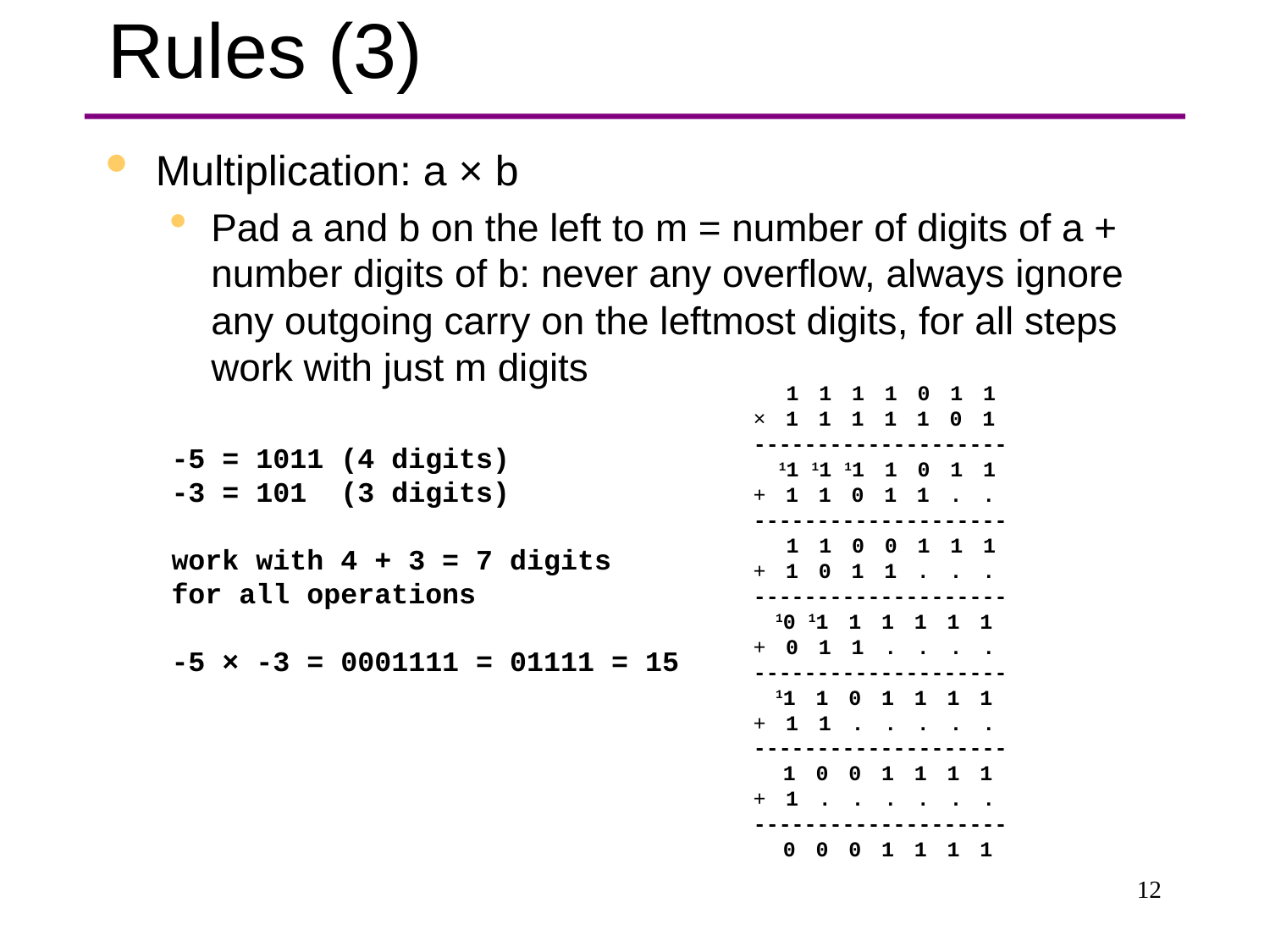

# Rules (3)
Multiplication: a × b
Pad a and b on the left to m = number of digits of a + number digits of b: never any overflow, always ignore any outgoing carry on the leftmost digits, for all steps work with just m digits
-5 = 1011 (4 digits)
-3 = 101  (3 digits)
work with 4 + 3 = 7 digits
for all operations
-5 × -3 = 0001111 = 01111 = 15
  11 11 11 11 10 11 01
× 01 01 01 01 01 00 01
--------------------
  11 11 11 11 10 11 01
+ 11 11 10 11 11 1. 0.
--------------------
  11 11 10 10 11 11 01
+ 11 10 11 11 1. 1. 0.
--------------------
1  10 11 11 11 11 11 01
+ 10 11 11 1. 1. 1. 0.
--------------------
1  11 11 10 11 11 11 01
+ 11 11 1. 1. 1. 1. 0.
--------------------
1   1 10 10 11 11 11 01
+ 11 1. 1. 1. 1. 1. 0.
--------------------
1   0 10 10 11 11 11 01
 12